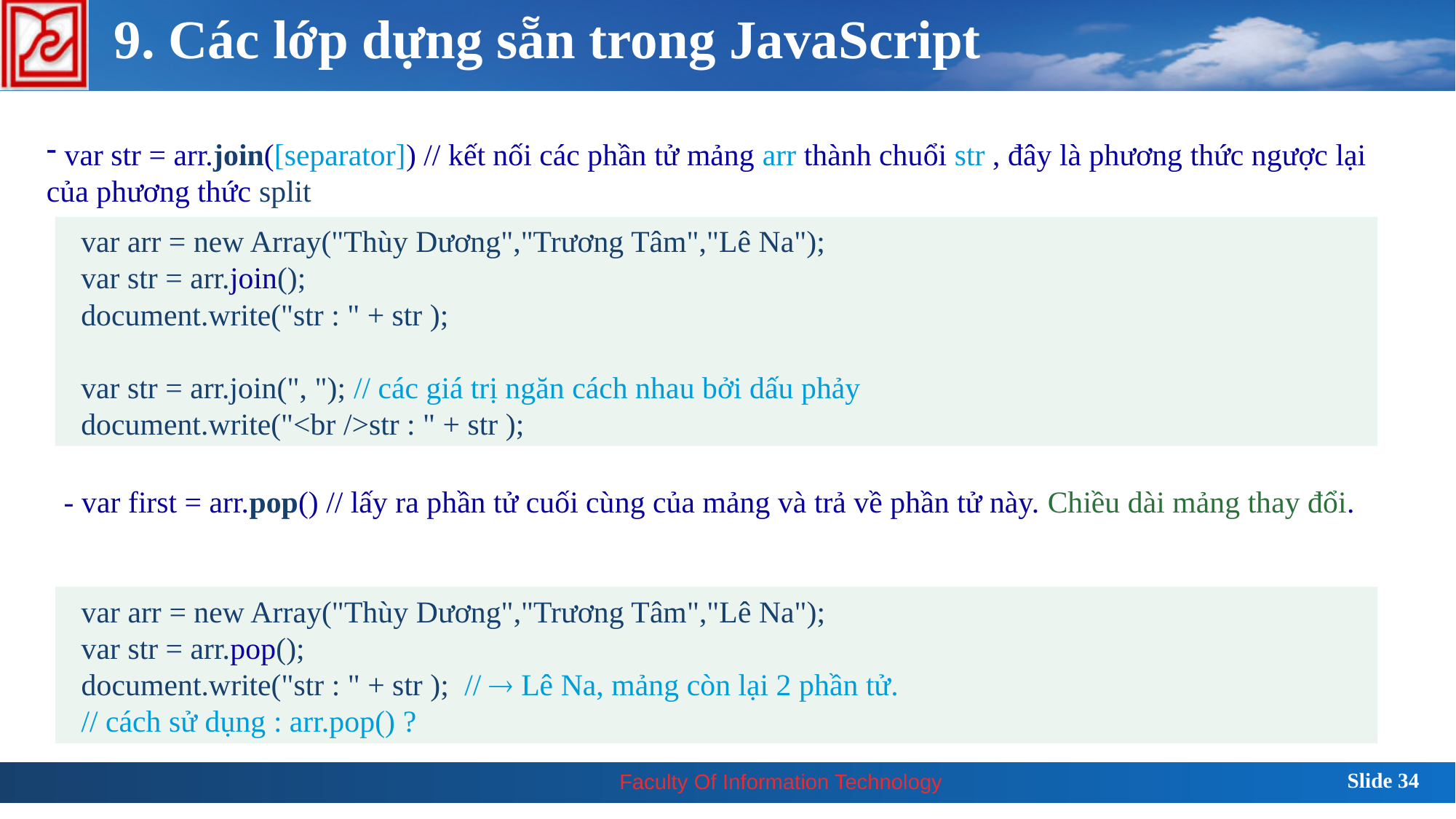

# 9. Các lớp dựng sẵn trong JavaScript
 var str = arr.join([separator]) // kết nối các phần tử mảng arr thành chuổi str , đây là phương thức ngược lại của phương thức split
  var arr = new Array("Thùy Dương","Trương Tâm","Lê Na");
  var str = arr.join();
  document.write("str : " + str );

  var str = arr.join(", "); // các giá trị ngăn cách nhau bởi dấu phảy
  document.write("<br />str : " + str );
- var first = arr.pop() // lấy ra phần tử cuối cùng của mảng và trả về phần tử này. Chiều dài mảng thay đổi.
  var arr = new Array("Thùy Dương","Trương Tâm","Lê Na");
  var str = arr.pop();
  document.write("str : " + str );  // → Lê Na, mảng còn lại 2 phần tử.
  // cách sử dụng : arr.pop() ?